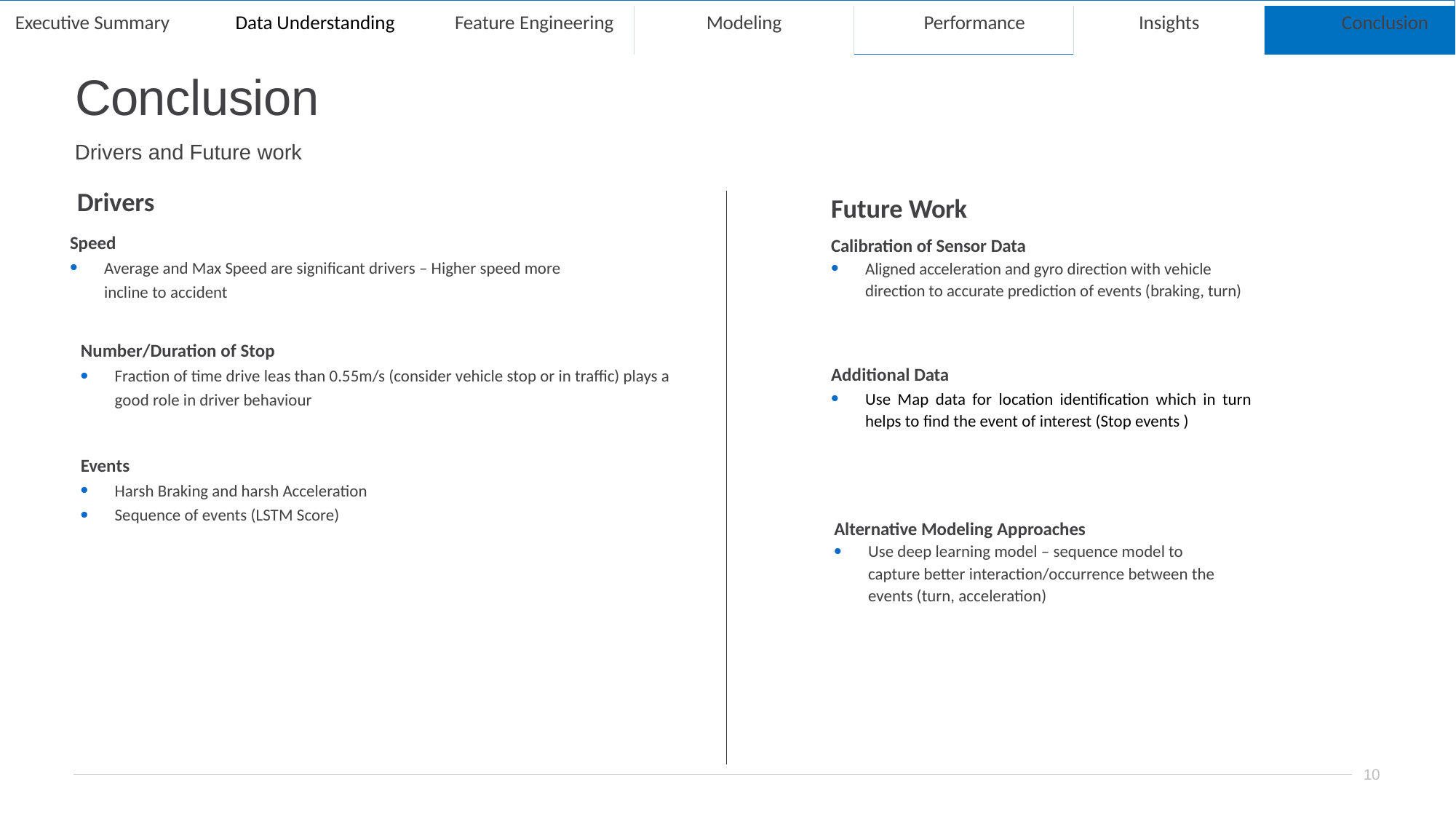

| Executive Summary | Data Understanding | Feature Engineering | Modeling | Performance | Insights | Conclusion |
| --- | --- | --- | --- | --- | --- | --- |

# Conclusion
Drivers and Future work
Future Work
Calibration of Sensor Data
Aligned acceleration and gyro direction with vehicle direction to accurate prediction of events (braking, turn)

Drivers
Speed
Average and Max Speed are significant drivers – Higher speed more incline to accident

Number/Duration of Stop
Fraction of time drive leas than 0.55m/s (consider vehicle stop or in traffic) plays a good role in driver behaviour
Additional Data
Use Map data for location identification which in turn helps to find the event of interest (Stop events )
Events
Harsh Braking and harsh Acceleration
Sequence of events (LSTM Score)
Alternative Modeling Approaches
Use deep learning model – sequence model to capture better interaction/occurrence between the events (turn, acceleration)
10